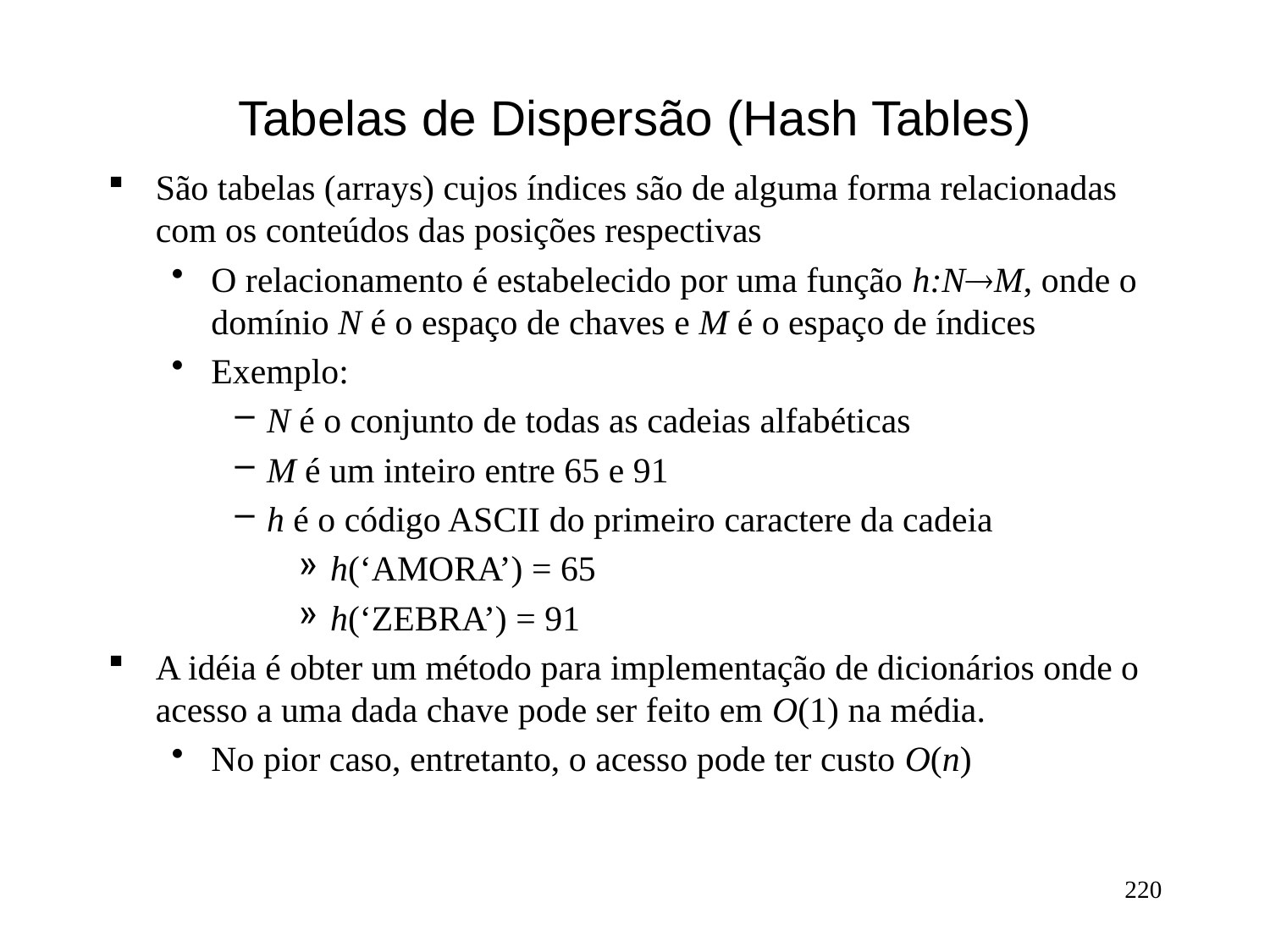

# Tabelas de Dispersão (Hash Tables)
São tabelas (arrays) cujos índices são de alguma forma relacionadas com os conteúdos das posições respectivas
O relacionamento é estabelecido por uma função h:N→M, onde o domínio N é o espaço de chaves e M é o espaço de índices
Exemplo:
N é o conjunto de todas as cadeias alfabéticas
M é um inteiro entre 65 e 91
h é o código ASCII do primeiro caractere da cadeia
h(‘AMORA’) = 65
h(‘ZEBRA’) = 91
A idéia é obter um método para implementação de dicionários onde o acesso a uma dada chave pode ser feito em O(1) na média.
No pior caso, entretanto, o acesso pode ter custo O(n)

220